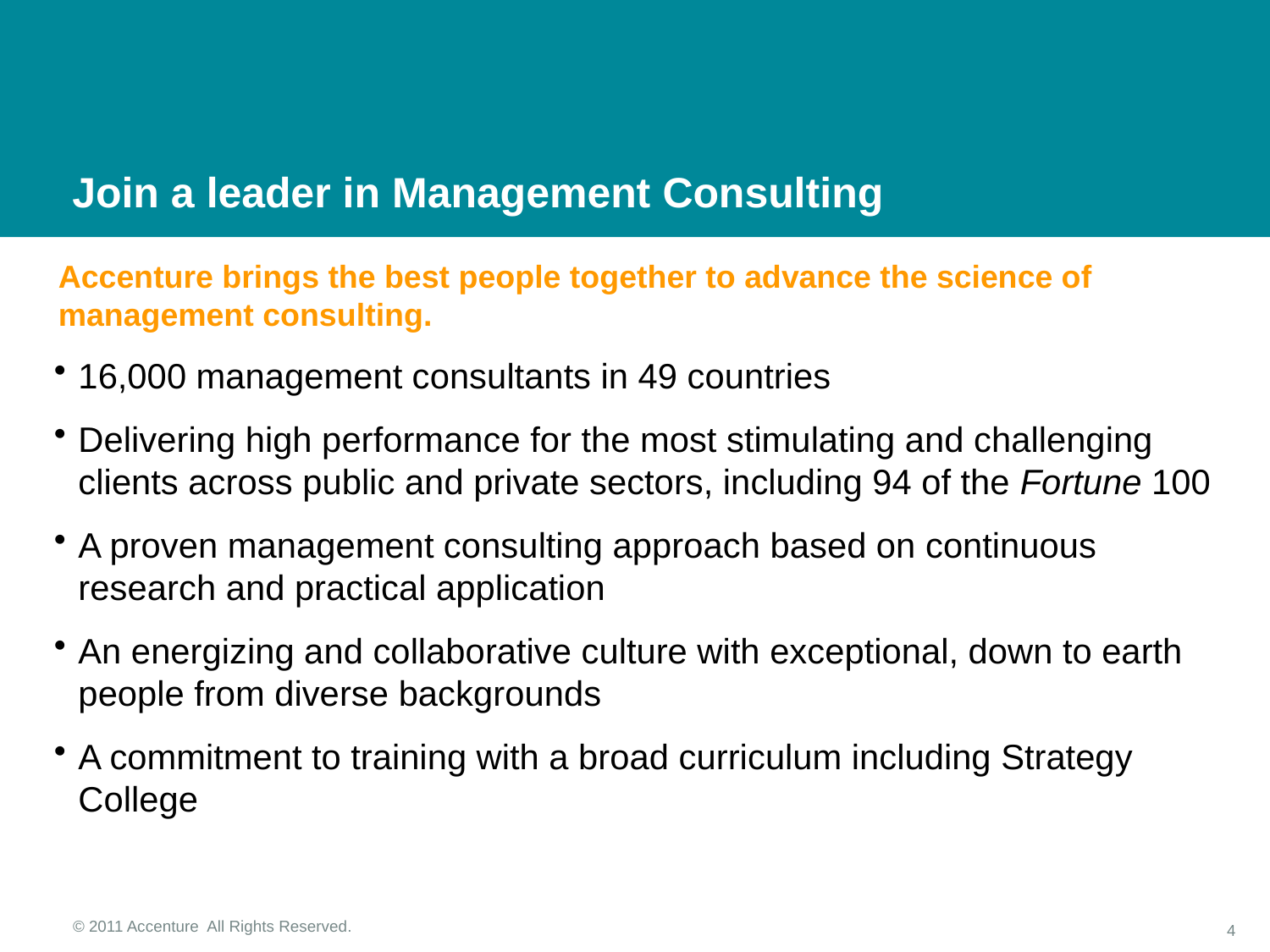

# Join a leader in Management Consulting
Accenture brings the best people together to advance the science of management consulting.
16,000 management consultants in 49 countries
Delivering high performance for the most stimulating and challenging clients across public and private sectors, including 94 of the Fortune 100
A proven management consulting approach based on continuous research and practical application
An energizing and collaborative culture with exceptional, down to earth people from diverse backgrounds
A commitment to training with a broad curriculum including Strategy College

© 2011 Accenture  All Rights Reserved.
4